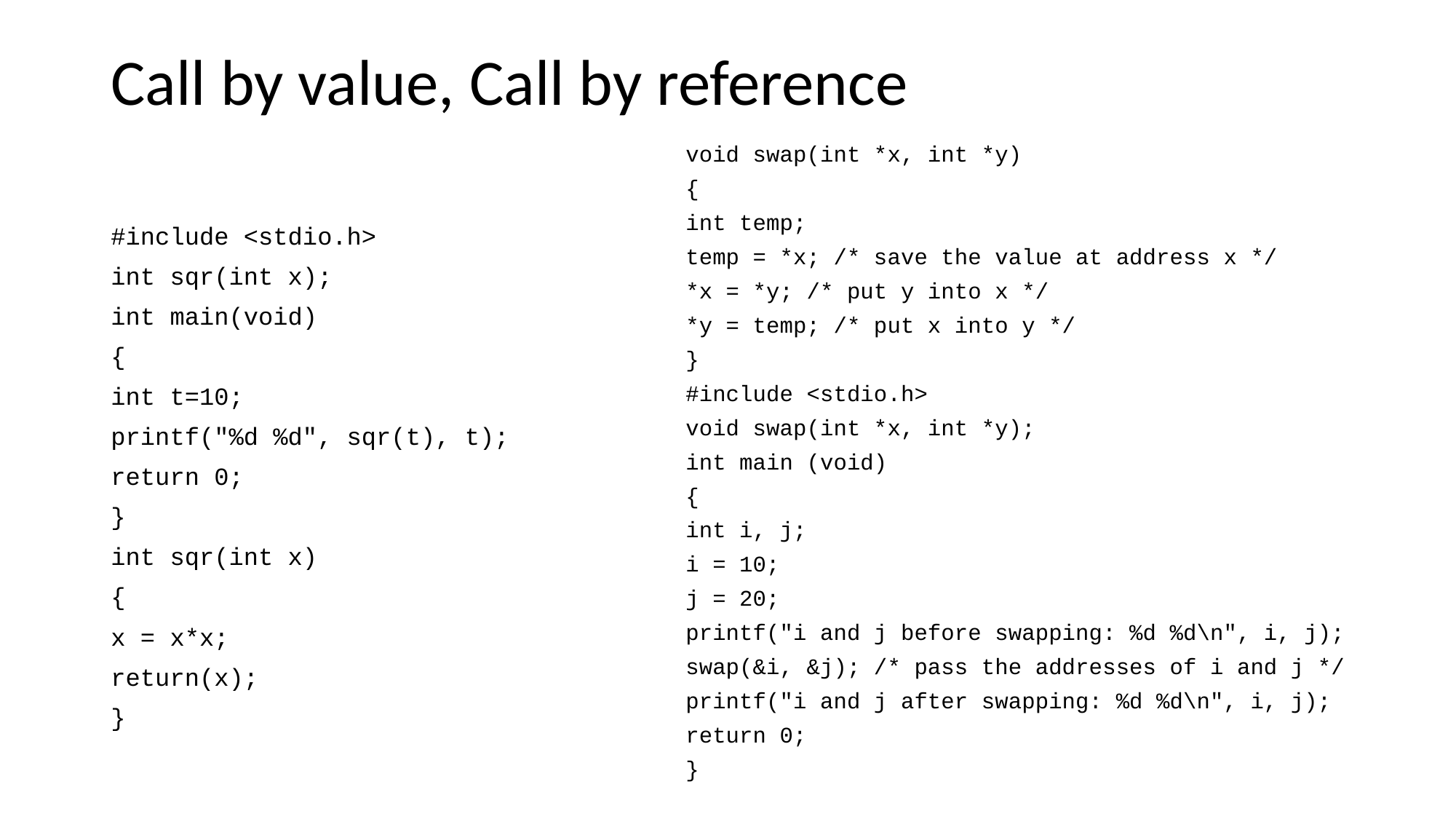

# Call by value, Call by reference
void swap(int *x, int *y)
{
int temp;
temp = *x; /* save the value at address x */
*x = *y; /* put y into x */
*y = temp; /* put x into y */
}
#include <stdio.h>
void swap(int *x, int *y);
int main (void)
{
int i, j;
i = 10;
j = 20;
printf("i and j before swapping: %d %d\n", i, j);
swap(&i, &j); /* pass the addresses of i and j */
printf("i and j after swapping: %d %d\n", i, j);
return 0;
}
#include <stdio.h>
int sqr(int x);
int main(void)
{
int t=10;
printf("%d %d", sqr(t), t);
return 0;
}
int sqr(int x)
{
x = x*x;
return(x);
}